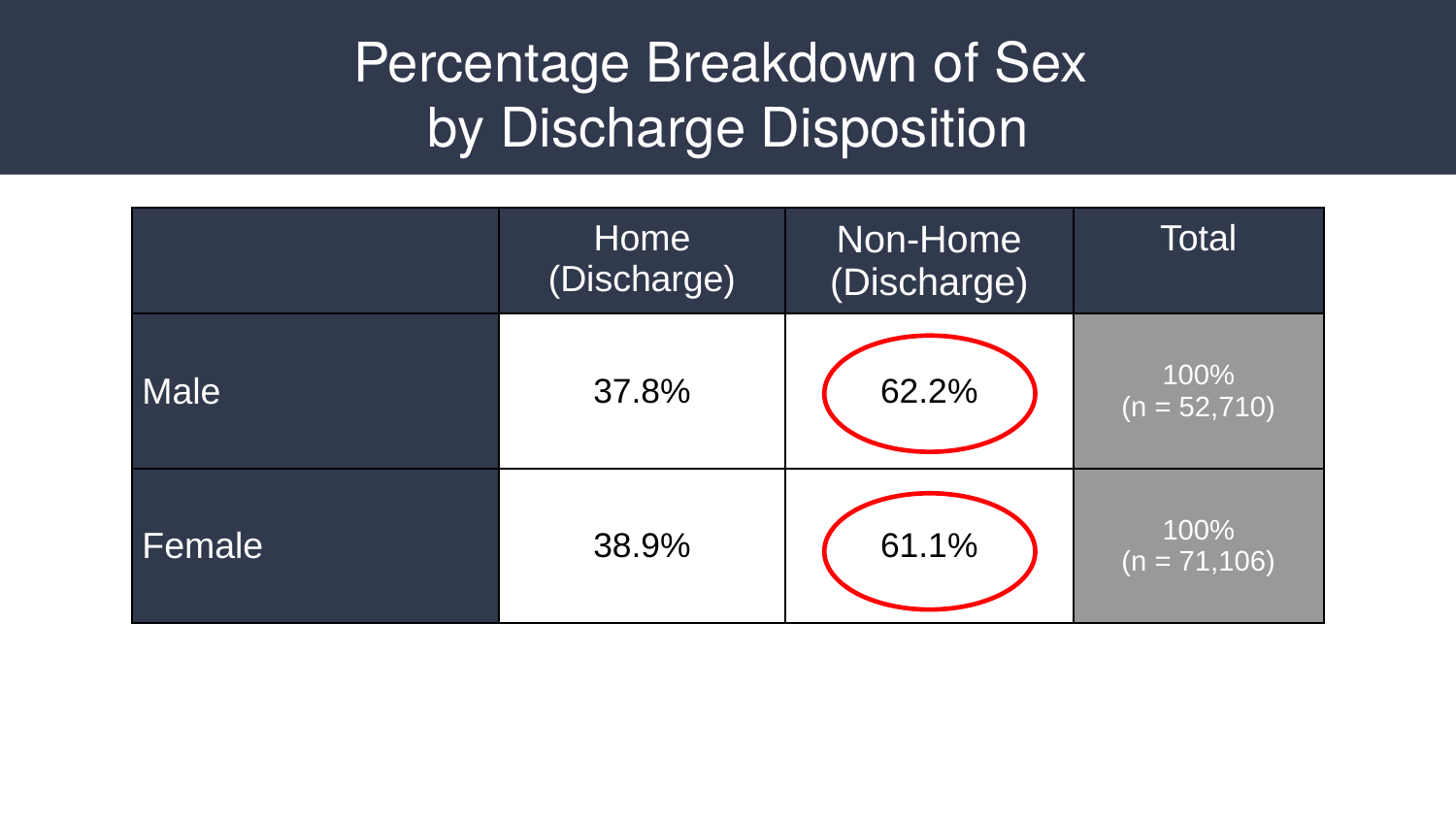

# Percentage Breakdown of Sex by Discharge Disposition

|  | Home (Discharge) | Non-Home (Discharge) | Total |
| --- | --- | --- | --- |
| Male | 37.8% | 62.2% | 100% (n = 52,710) |
| Female | 38.9% | 61.1% | 100% (n = 71,106) |